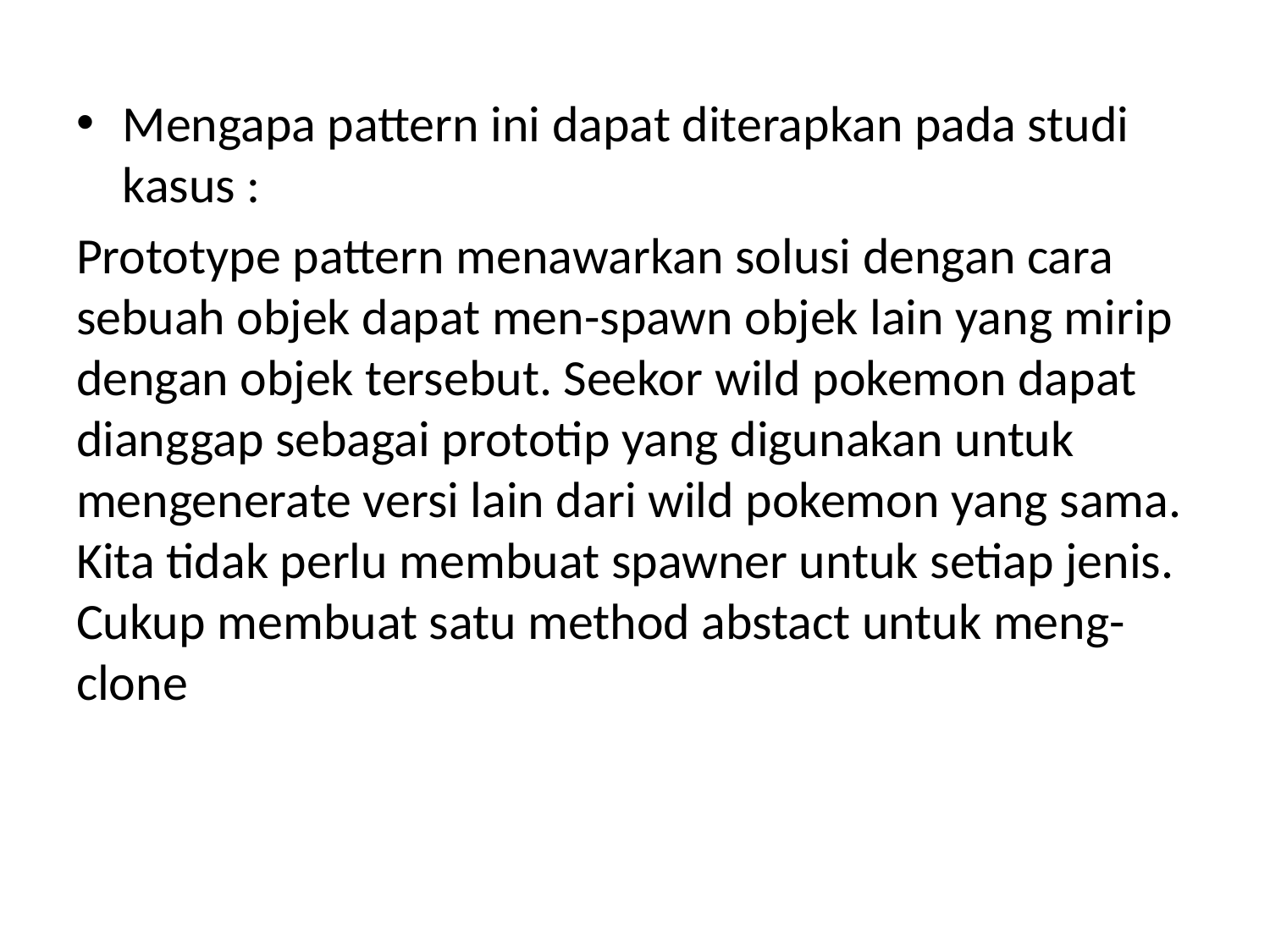

Mengapa pattern ini dapat diterapkan pada studi kasus :
Prototype pattern menawarkan solusi dengan cara sebuah objek dapat men-spawn objek lain yang mirip dengan objek tersebut. Seekor wild pokemon dapat dianggap sebagai prototip yang digunakan untuk mengenerate versi lain dari wild pokemon yang sama. Kita tidak perlu membuat spawner untuk setiap jenis. Cukup membuat satu method abstact untuk meng-clone